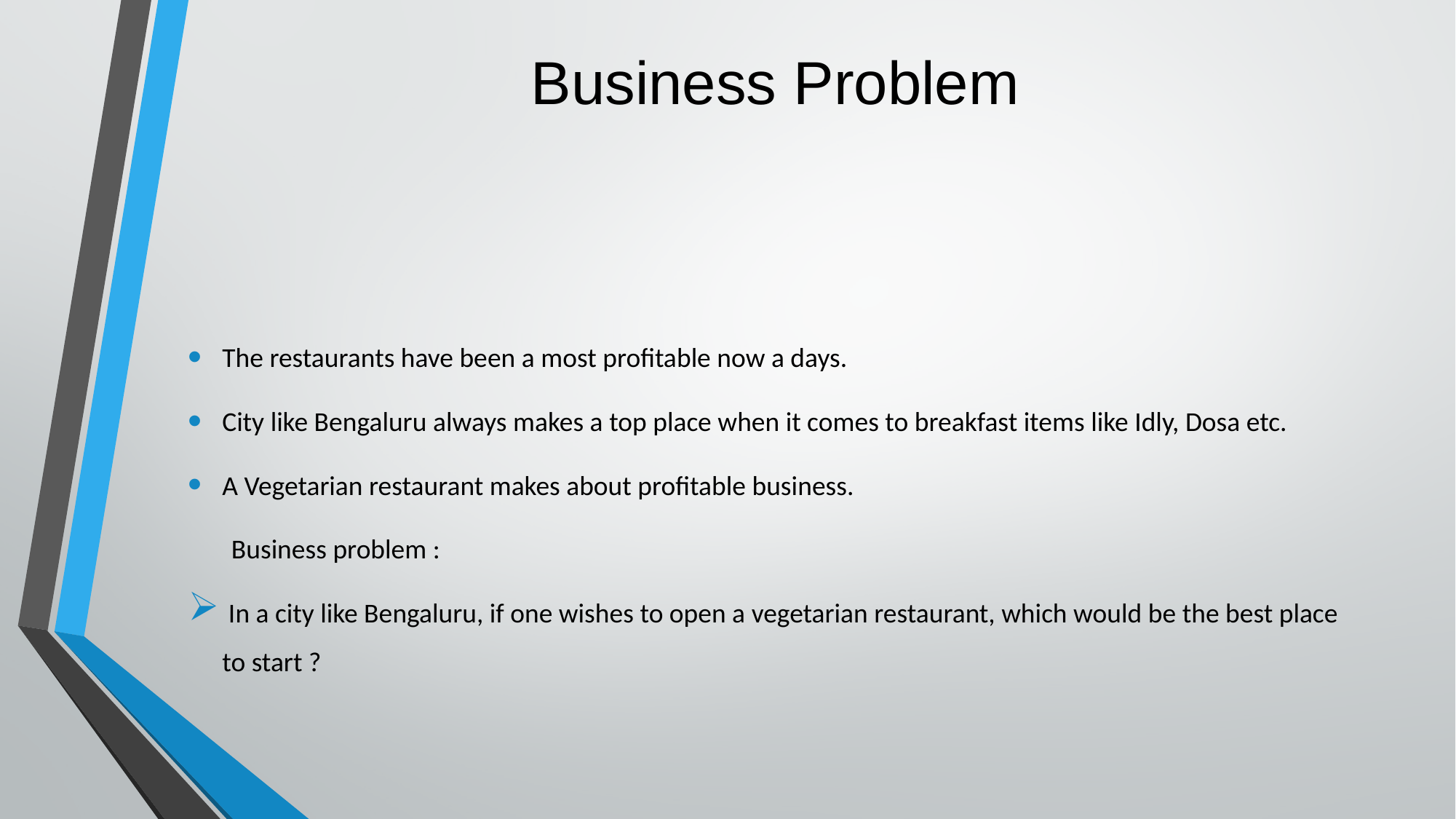

# Business Problem
The restaurants have been a most profitable now a days.
City like Bengaluru always makes a top place when it comes to breakfast items like Idly, Dosa etc.
A Vegetarian restaurant makes about profitable business.
       Business problem :
 In a city like Bengaluru, if one wishes to open a vegetarian restaurant, which would be the best place to start ?